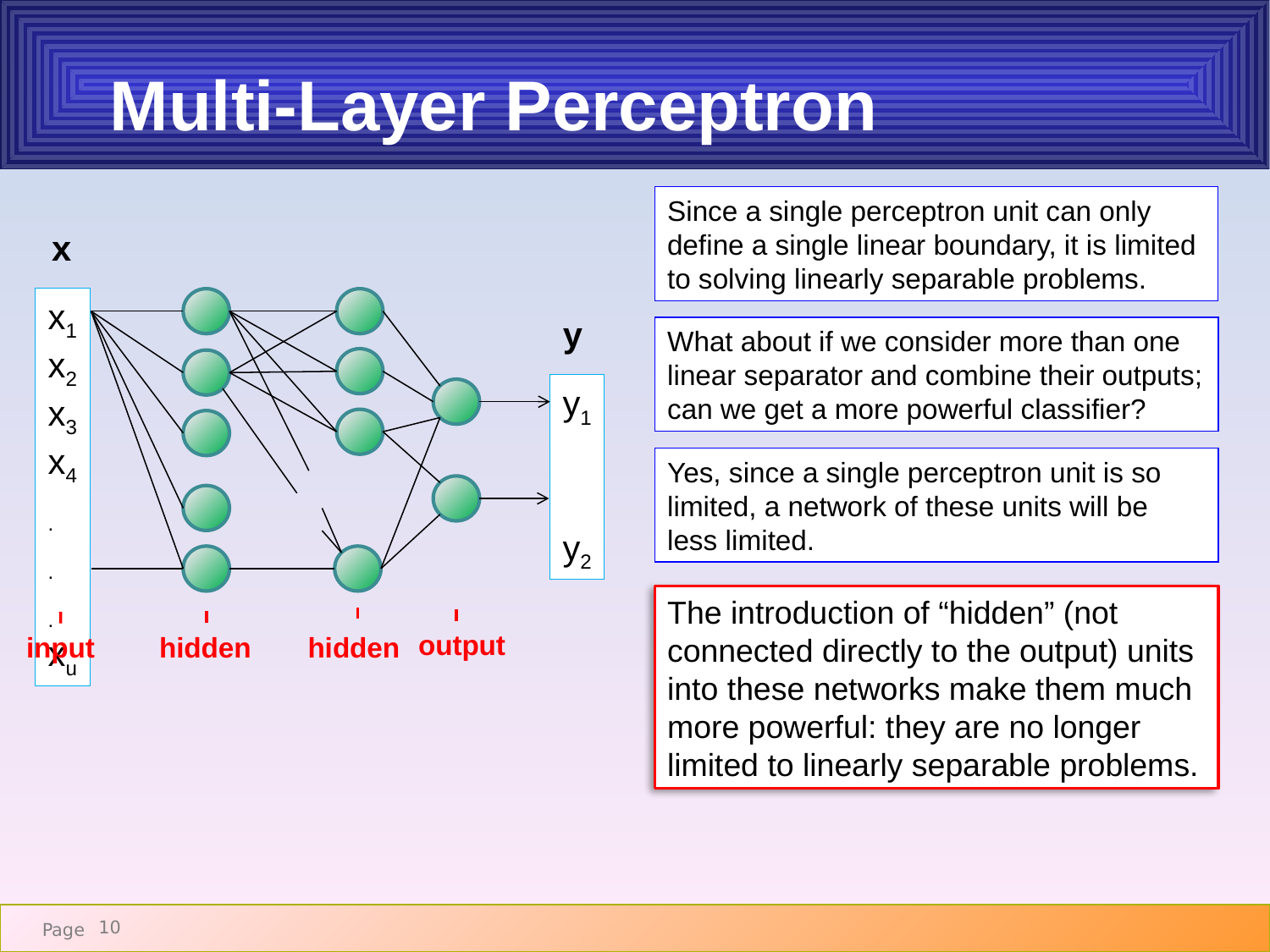

# Multi-Layer Perceptron
Since a single perceptron unit can only define a single linear boundary, it is limited to solving linearly separable problems.
x
x1
x2
x3
x4
.
.
.
xu

y
What about if we consider more than one linear separator and combine their outputs; can we get a more powerful classifier?

y1

y2

Yes, since a single perceptron unit is so limited, a network of these units will be less limited.

The introduction of “hidden” (not connected directly to the output) units into these networks make them much more powerful: they are no longer limited to linearly separable problems.
output
input
hidden
hidden
10